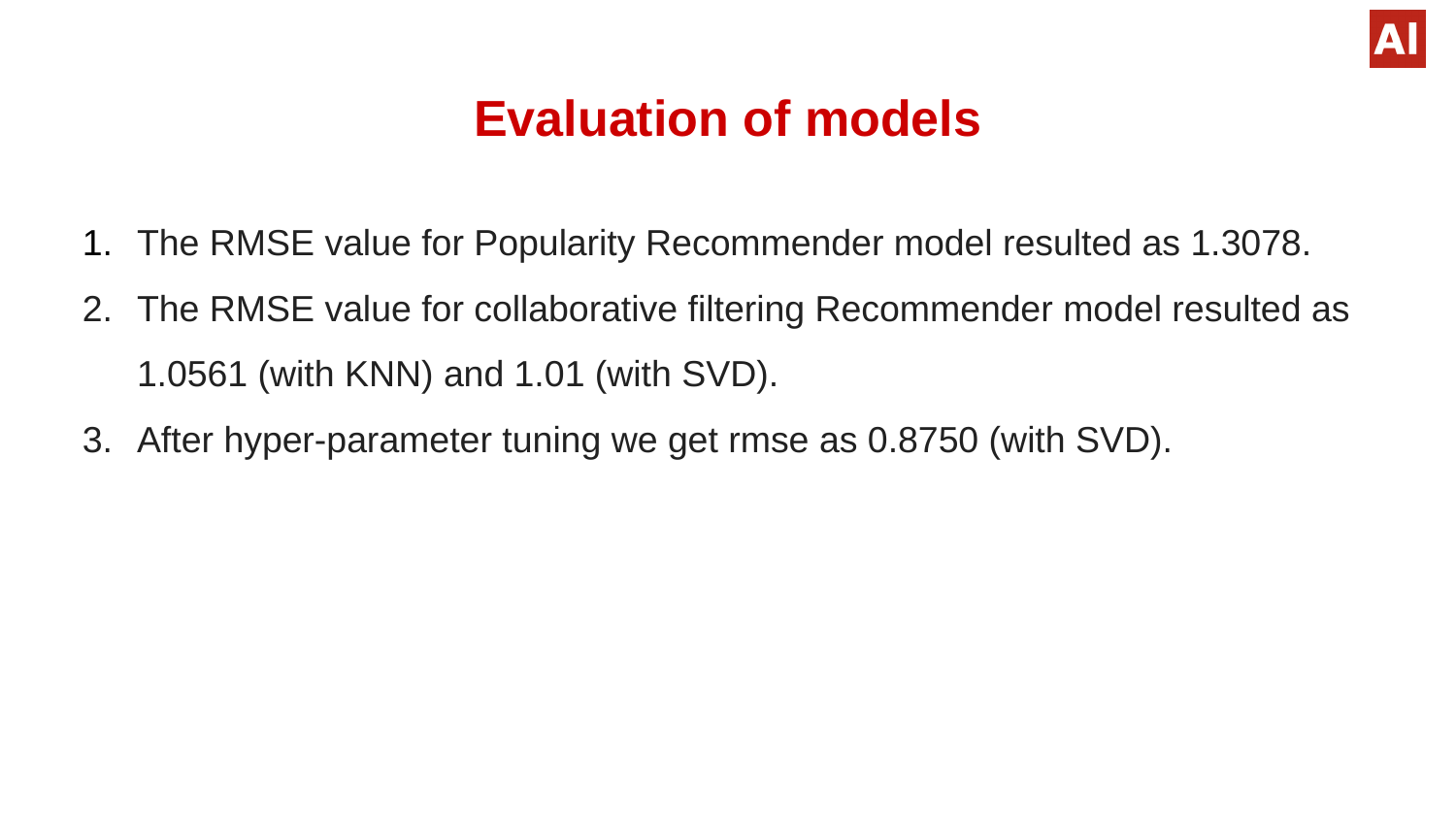

# Evaluation of models
The RMSE value for Popularity Recommender model resulted as 1.3078.
The RMSE value for collaborative filtering Recommender model resulted as 1.0561 (with KNN) and 1.01 (with SVD).
After hyper-parameter tuning we get rmse as 0.8750 (with SVD).